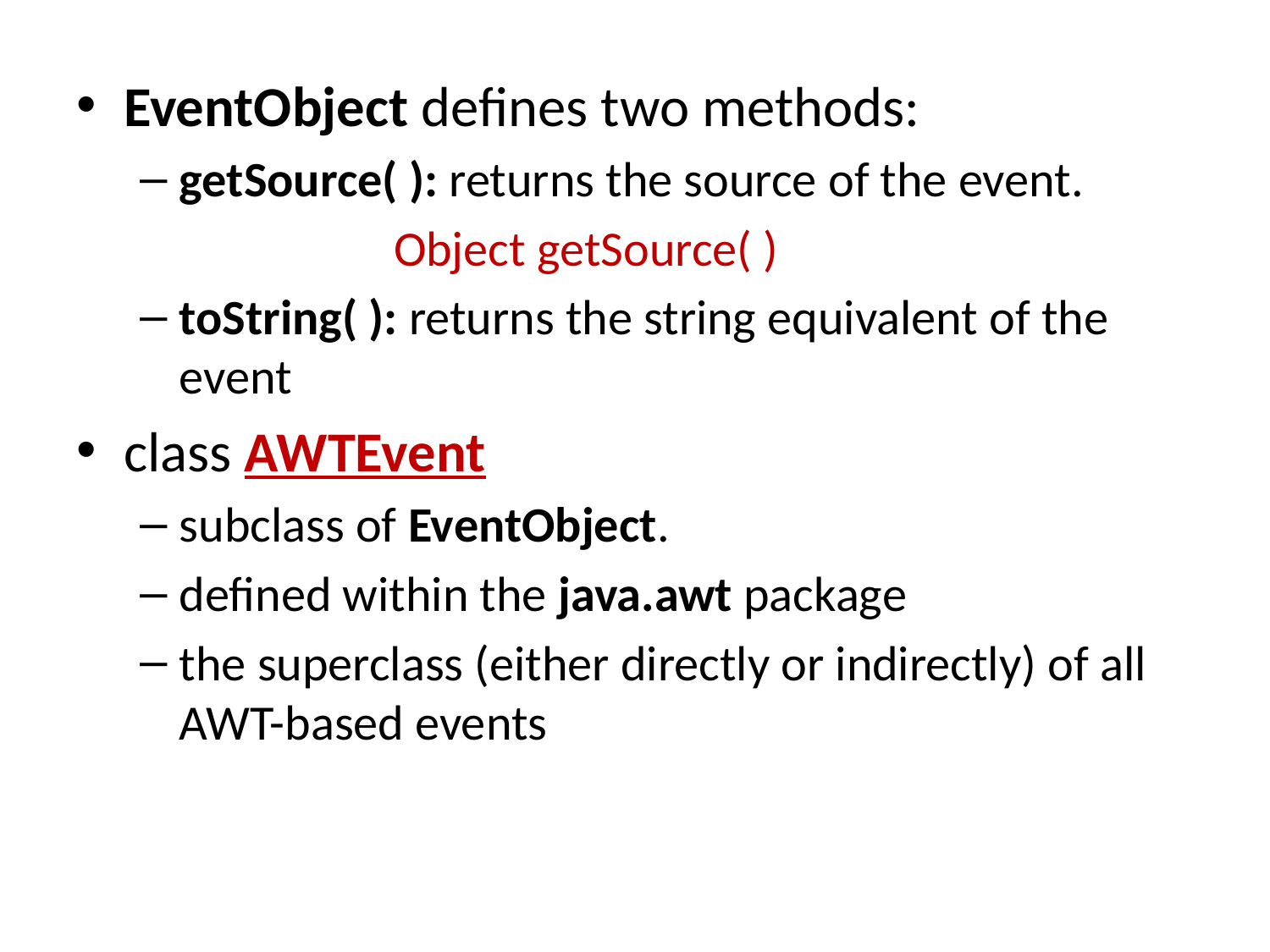

EventObject defines two methods:
getSource( ): returns the source of the event.
		Object getSource( )
toString( ): returns the string equivalent of the event
class AWTEvent
subclass of EventObject.
defined within the java.awt package
the superclass (either directly or indirectly) of all AWT-based events